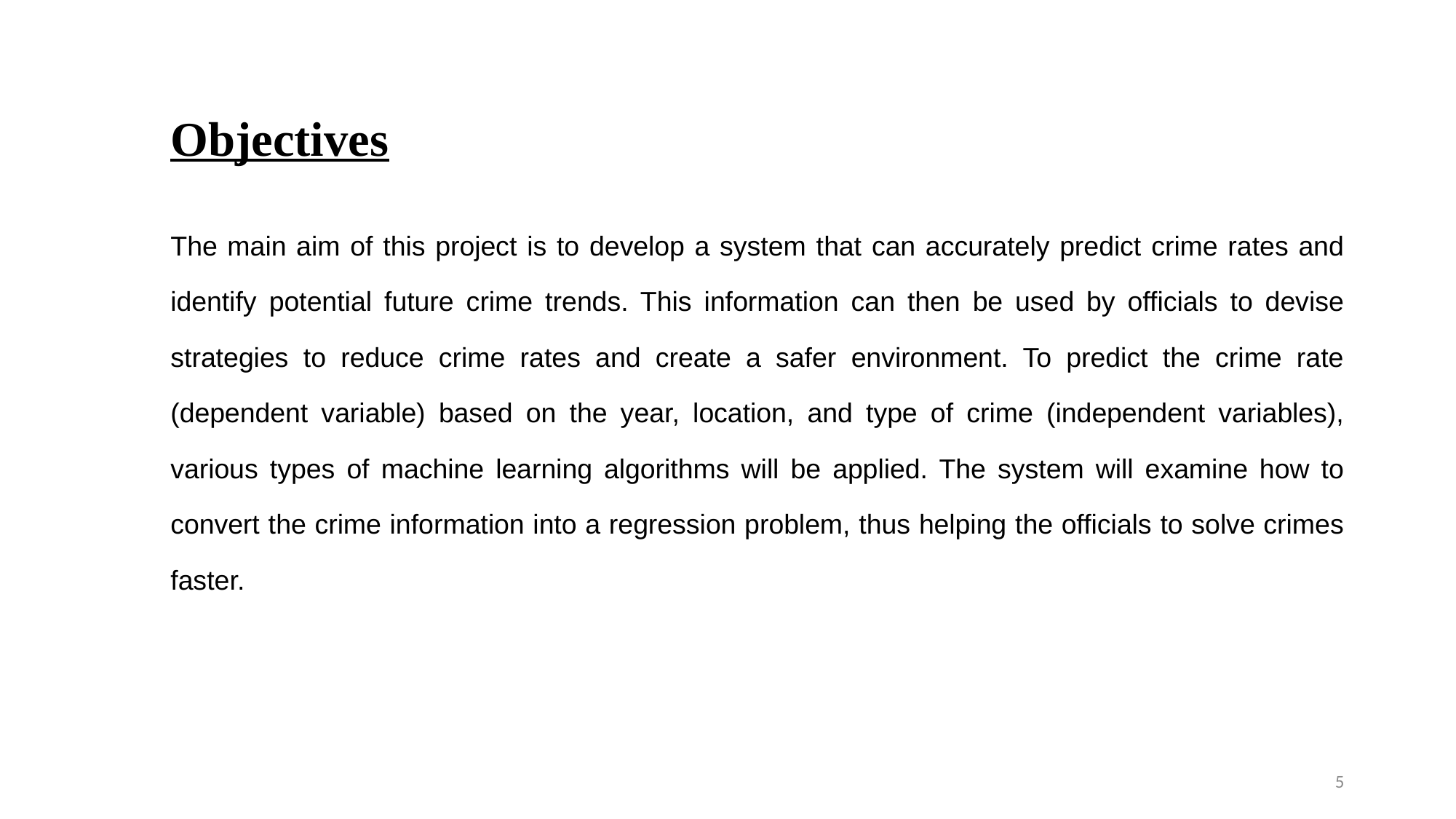

# Objectives
The main aim of this project is to develop a system that can accurately predict crime rates and identify potential future crime trends. This information can then be used by officials to devise strategies to reduce crime rates and create a safer environment. To predict the crime rate (dependent variable) based on the year, location, and type of crime (independent variables), various types of machine learning algorithms will be applied. The system will examine how to convert the crime information into a regression problem, thus helping the officials to solve crimes faster.
5